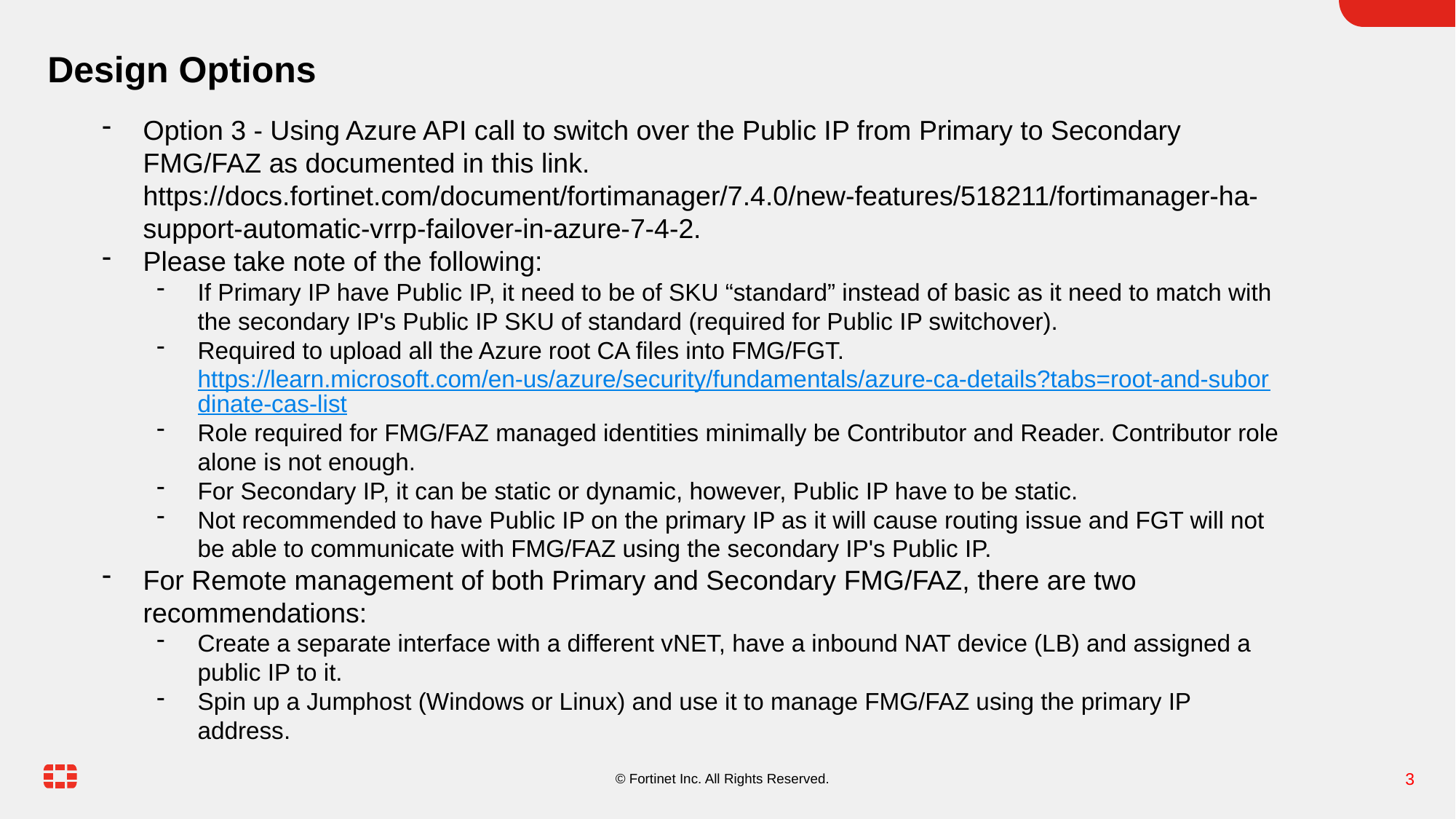

# Design Options

Option 3 - Using Azure API call to switch over the Public IP from Primary to Secondary FMG/FAZ as documented in this link. https://docs.fortinet.com/document/fortimanager/7.4.0/new-features/518211/fortimanager-ha-support-automatic-vrrp-failover-in-azure-7-4-2.
Please take note of the following:
If Primary IP have Public IP, it need to be of SKU “standard” instead of basic as it need to match with the secondary IP's Public IP SKU of standard (required for Public IP switchover).
Required to upload all the Azure root CA files into FMG/FGT. https://learn.microsoft.com/en-us/azure/security/fundamentals/azure-ca-details?tabs=root-and-subordinate-cas-list
Role required for FMG/FAZ managed identities minimally be Contributor and Reader. Contributor role alone is not enough.
For Secondary IP, it can be static or dynamic, however, Public IP have to be static.
Not recommended to have Public IP on the primary IP as it will cause routing issue and FGT will not be able to communicate with FMG/FAZ using the secondary IP's Public IP.
For Remote management of both Primary and Secondary FMG/FAZ, there are two recommendations:
Create a separate interface with a different vNET, have a inbound NAT device (LB) and assigned a public IP to it.
Spin up a Jumphost (Windows or Linux) and use it to manage FMG/FAZ using the primary IP address.